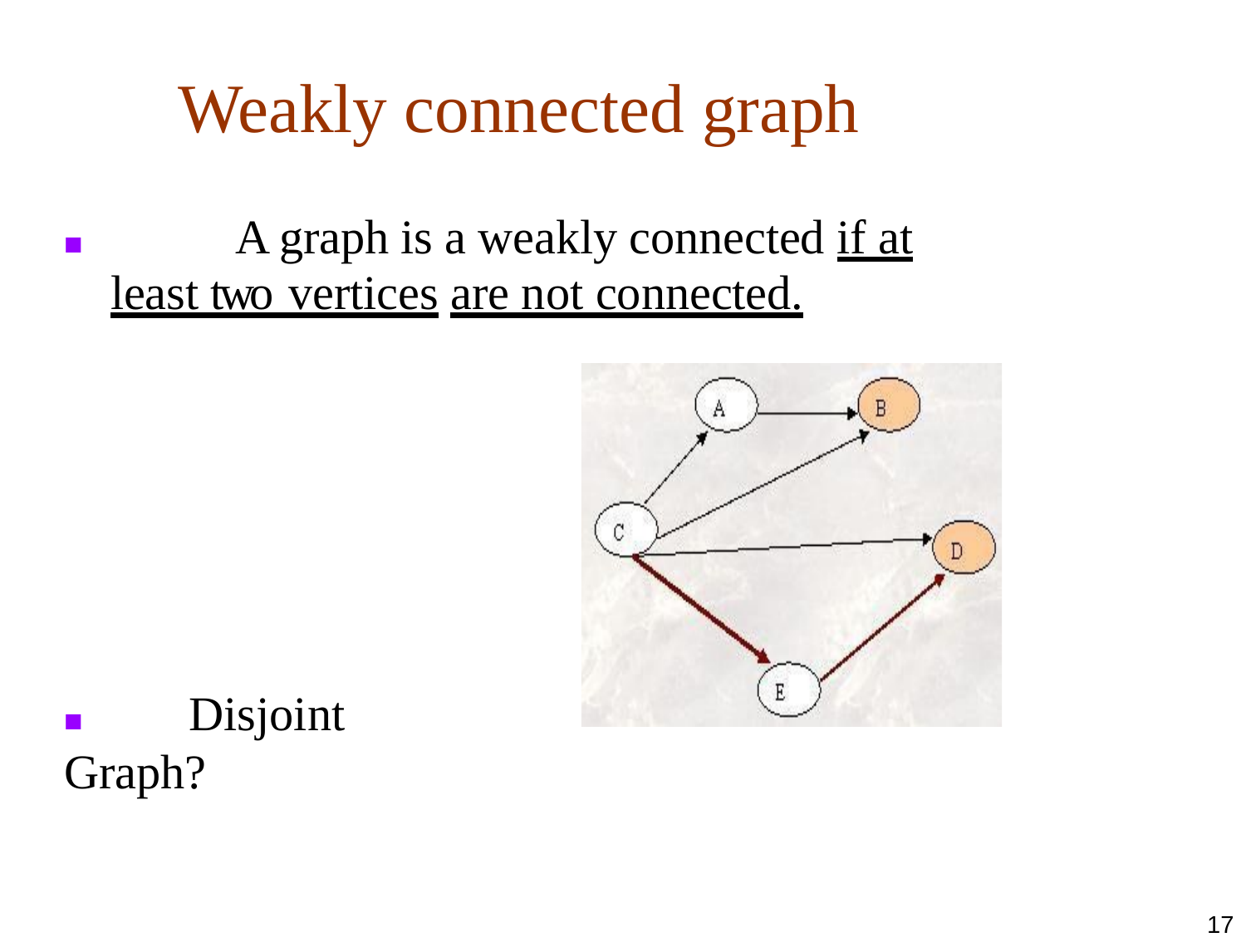

# Weakly connected graph
◼	A graph is a weakly connected if at least two  vertices are not connected.

◼	Disjoint Graph?
17